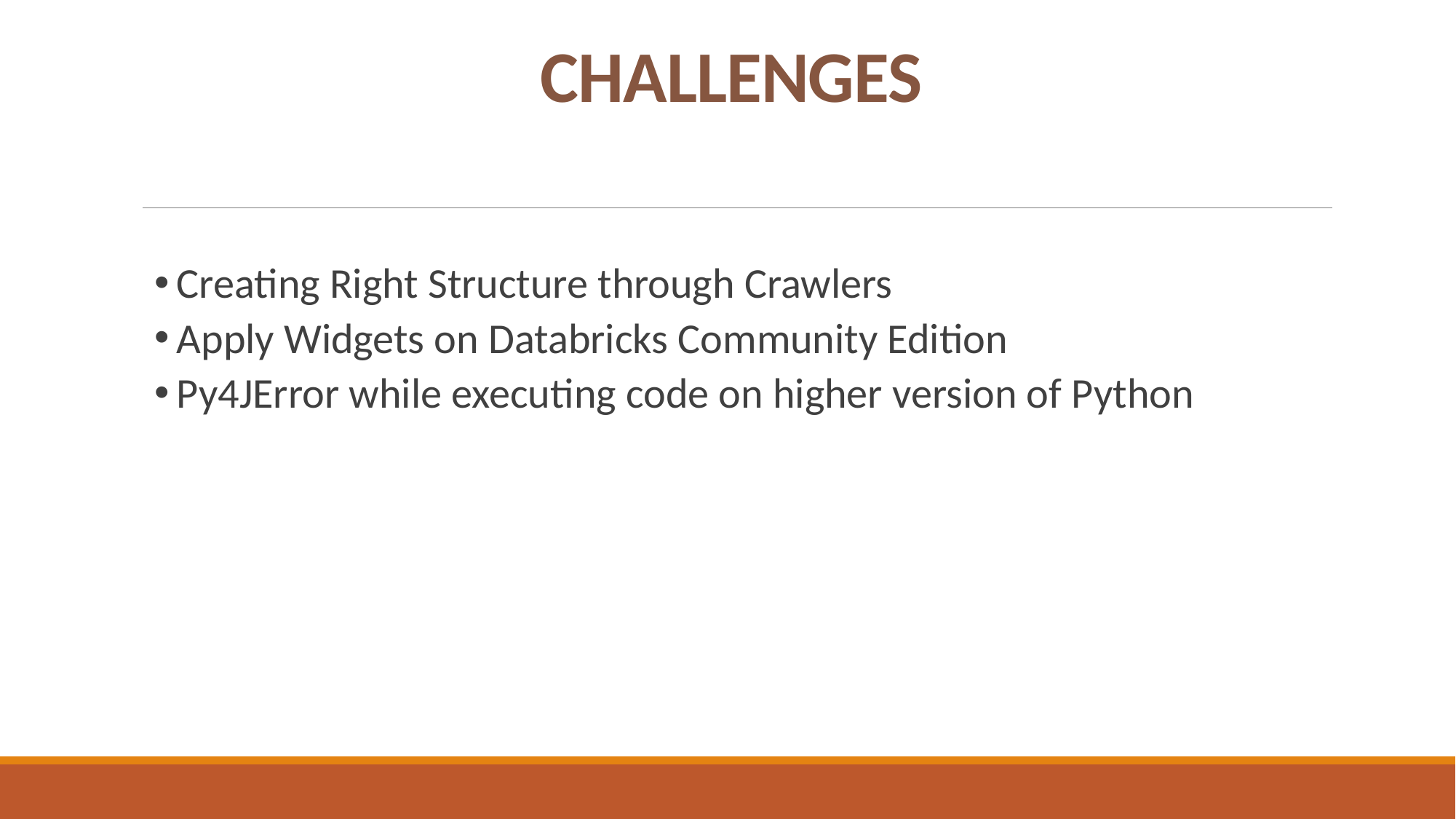

# CHALLENGES
Creating Right Structure through Crawlers
Apply Widgets on Databricks Community Edition
Py4JError while executing code on higher version of Python